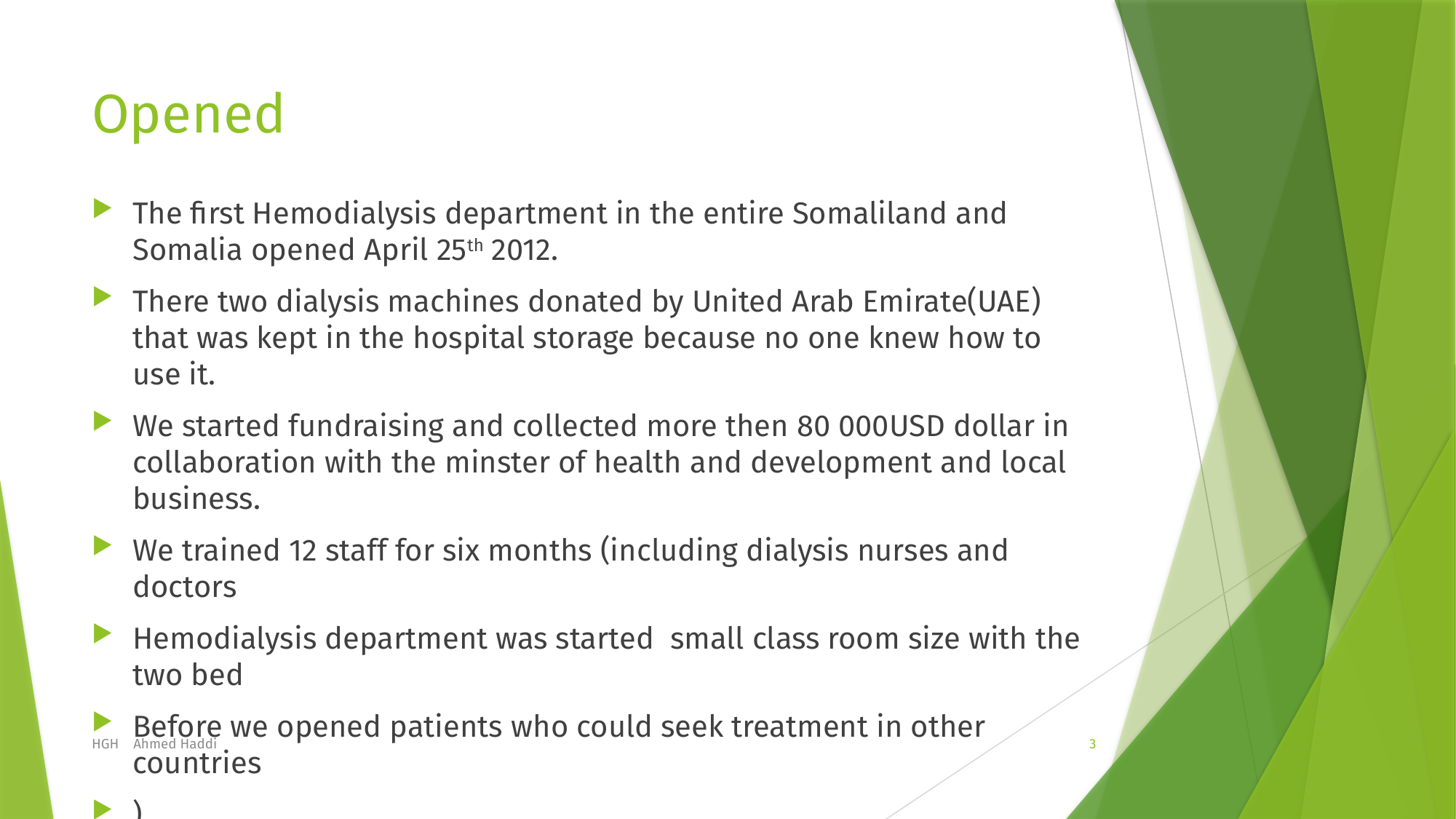

# Opened
The first Hemodialysis department in the entire Somaliland and Somalia opened April 25th 2012.
There two dialysis machines donated by United Arab Emirate(UAE) that was kept in the hospital storage because no one knew how to use it.
We started fundraising and collected more then 80 000USD dollar in collaboration with the minster of health and development and local business.
We trained 12 staff for six months (including dialysis nurses and doctors
Hemodialysis department was started  small class room size with the two bed
Before we opened patients who could seek treatment in other countries
)
HGH    Ahmed Haddi
3